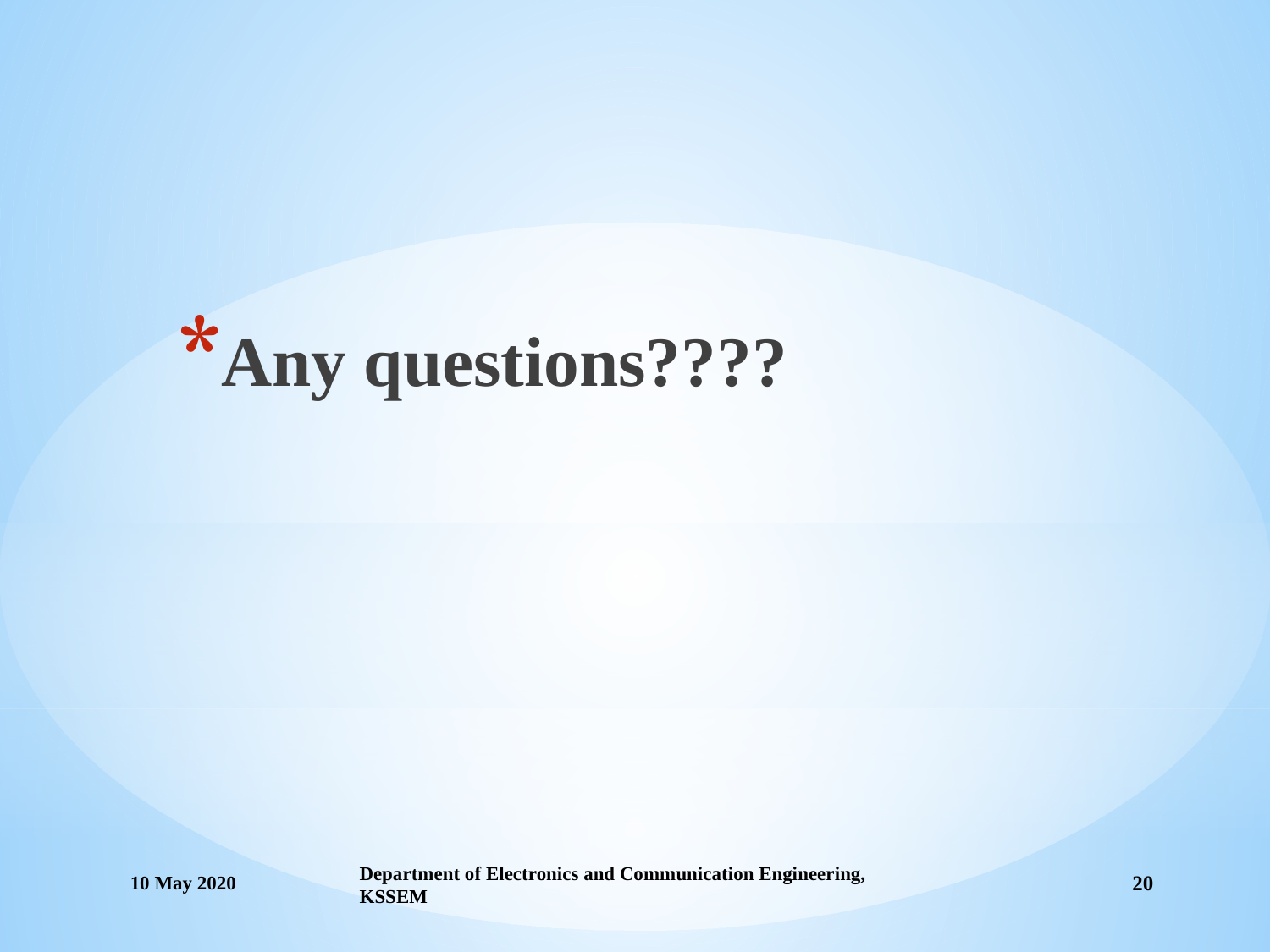

Any questions????
20
10 May 2020
Department of Electronics and Communication Engineering, KSSEM